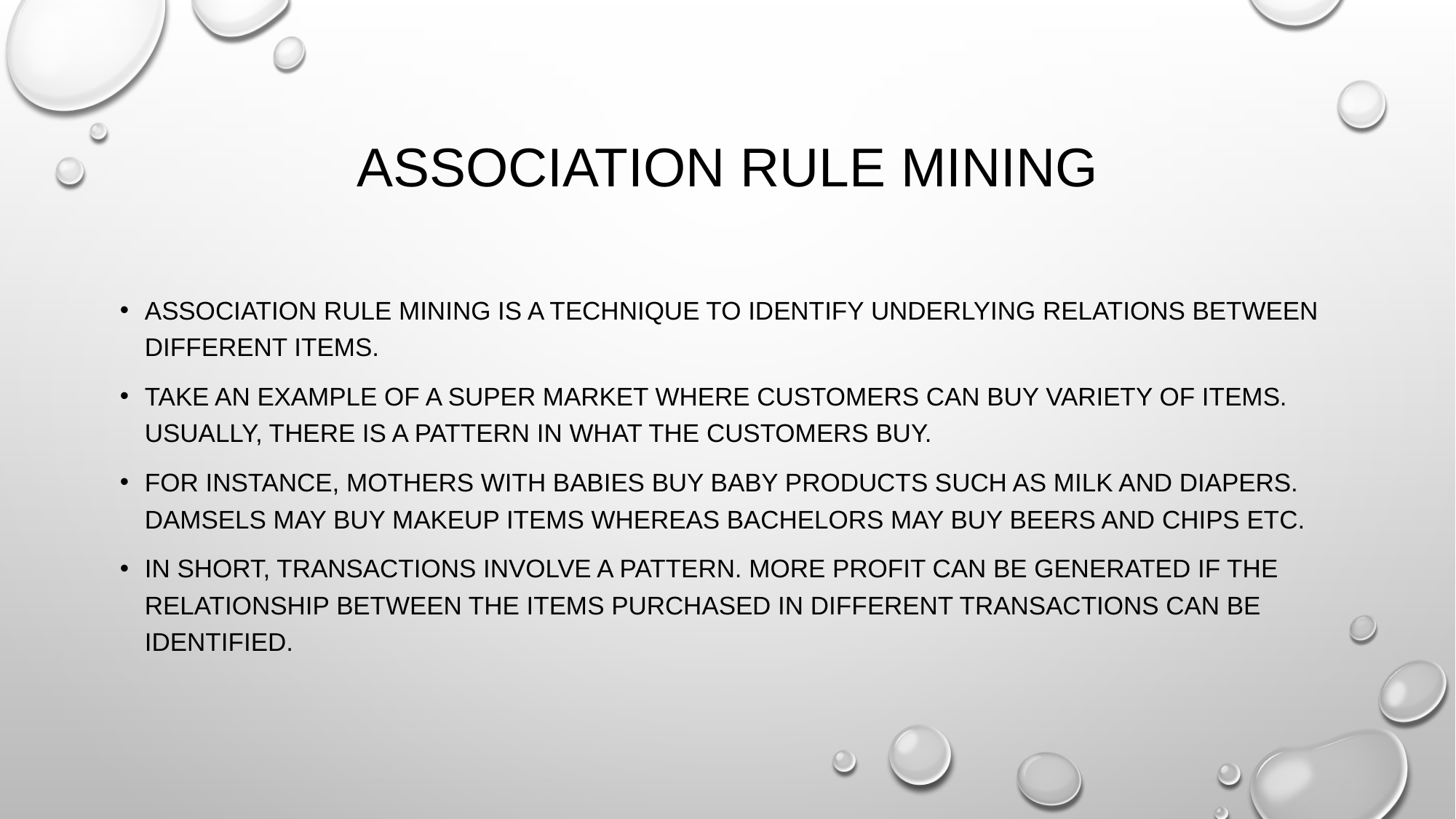

# Association rule mining
Association rule mining is a technique to identify underlying relations between different items.
Take an example of a Super Market where customers can buy variety of items. Usually, there is a pattern in what the customers buy.
For instance, mothers with babies buy baby products such as milk and diapers. Damsels may buy makeup items whereas bachelors may buy beers and chips etc.
In short, transactions involve a pattern. More profit can be generated if the relationship between the items purchased in different transactions can be identified.